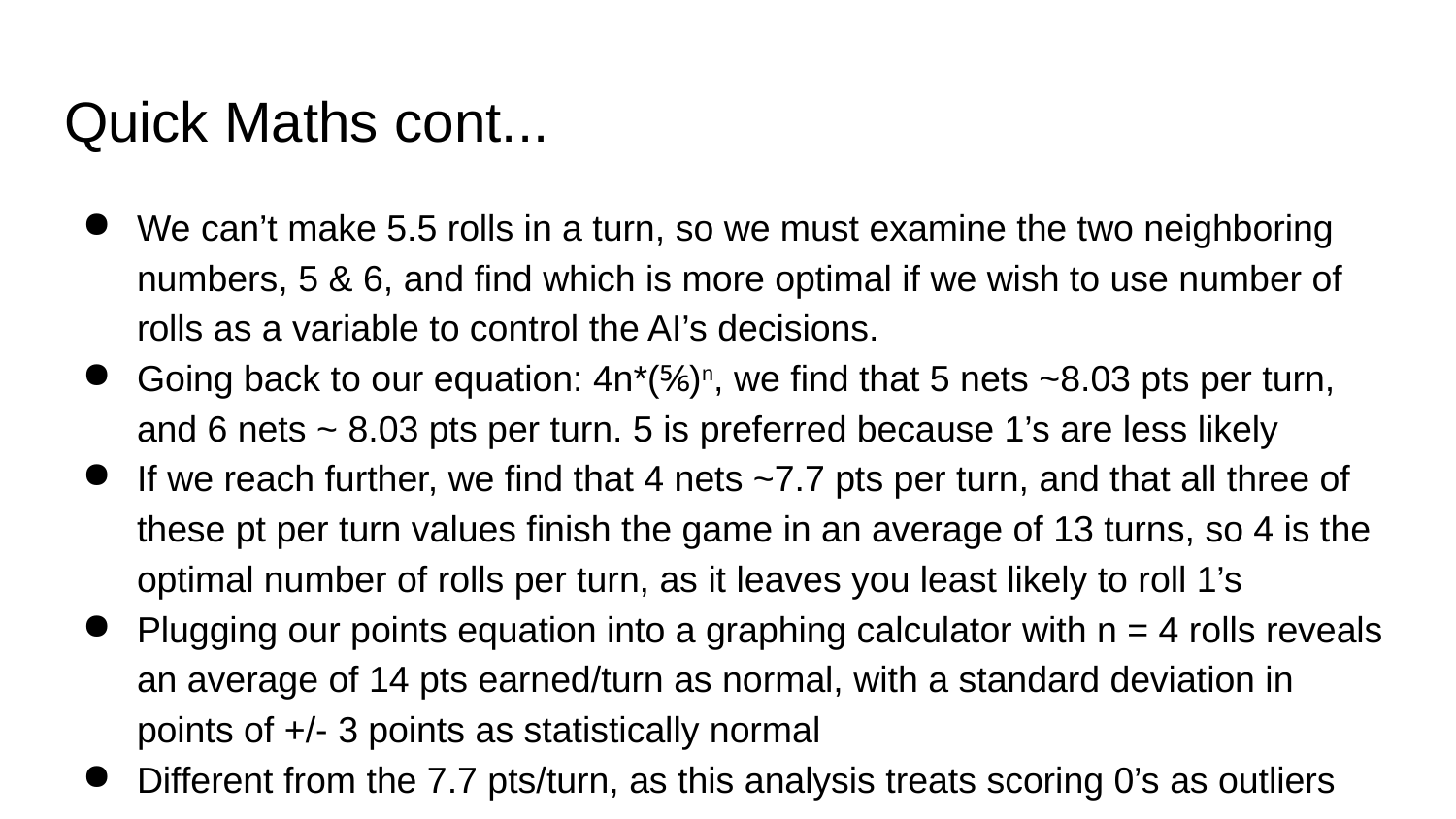

# Quick Maths cont...
We can’t make 5.5 rolls in a turn, so we must examine the two neighboring numbers, 5 & 6, and find which is more optimal if we wish to use number of rolls as a variable to control the AI’s decisions.
Going back to our equation: 4n*(⅚)n, we find that 5 nets ~8.03 pts per turn, and 6 nets ~ 8.03 pts per turn. 5 is preferred because 1’s are less likely
If we reach further, we find that 4 nets ~7.7 pts per turn, and that all three of these pt per turn values finish the game in an average of 13 turns, so 4 is the optimal number of rolls per turn, as it leaves you least likely to roll 1’s
Plugging our points equation into a graphing calculator with n = 4 rolls reveals an average of 14 pts earned/turn as normal, with a standard deviation in points of +/- 3 points as statistically normal
Different from the 7.7 pts/turn, as this analysis treats scoring 0’s as outliers